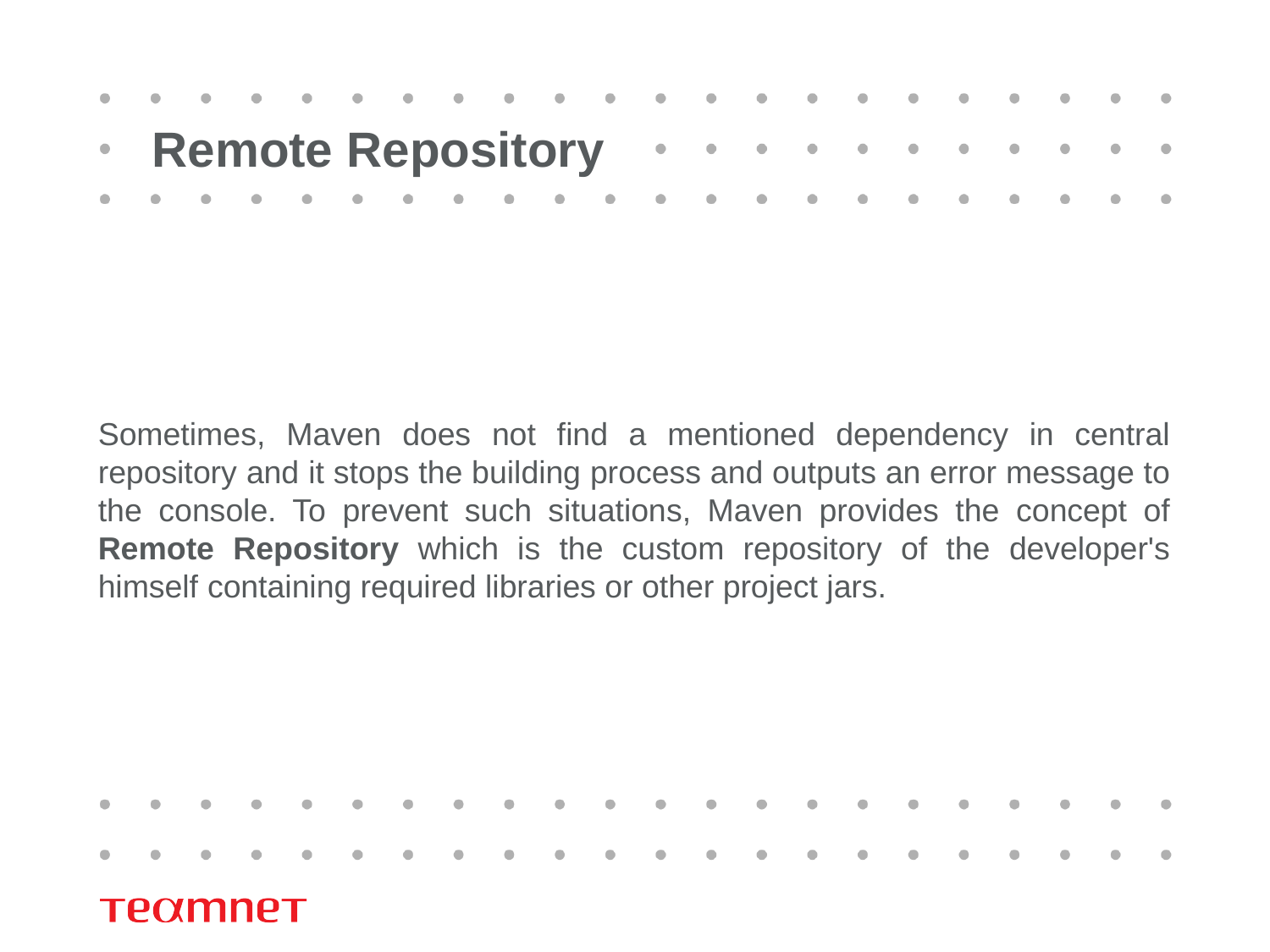

# Remote Repository
Sometimes, Maven does not find a mentioned dependency in central repository and it stops the building process and outputs an error message to the console. To prevent such situations, Maven provides the concept of Remote Repository which is the custom repository of the developer's himself containing required libraries or other project jars.